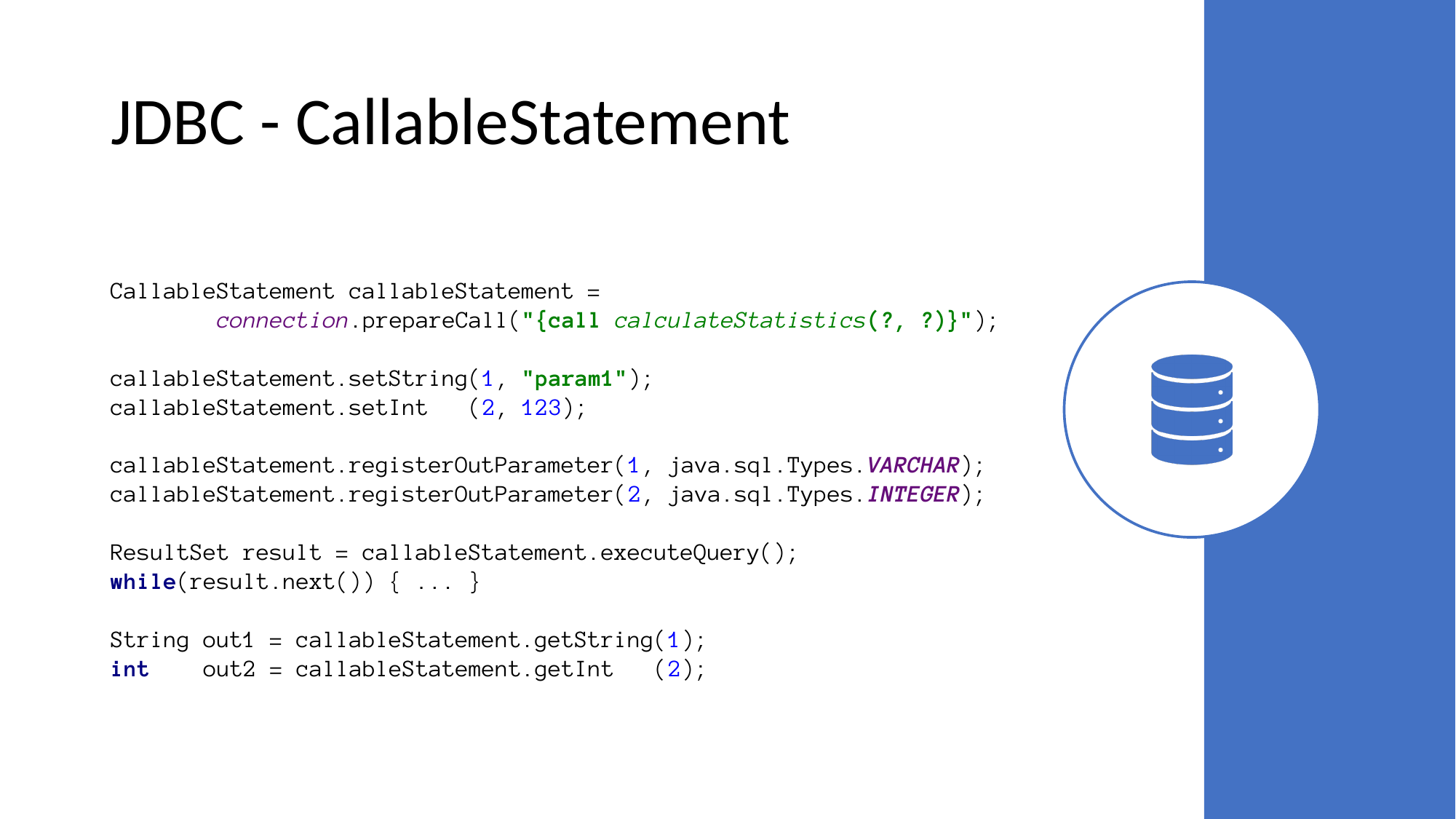

# JDBC - CallableStatement
CallableStatement callableStatement =
        connection.prepareCall("{call calculateStatistics(?, ?)}");
callableStatement.setString(1, "param1");
callableStatement.setInt   (2, 123);
callableStatement.registerOutParameter(1, java.sql.Types.VARCHAR);
callableStatement.registerOutParameter(2, java.sql.Types.INTEGER);
ResultSet result = callableStatement.executeQuery();
while(result.next()) { ... }
String out1 = callableStatement.getString(1);
int    out2 = callableStatement.getInt   (2);